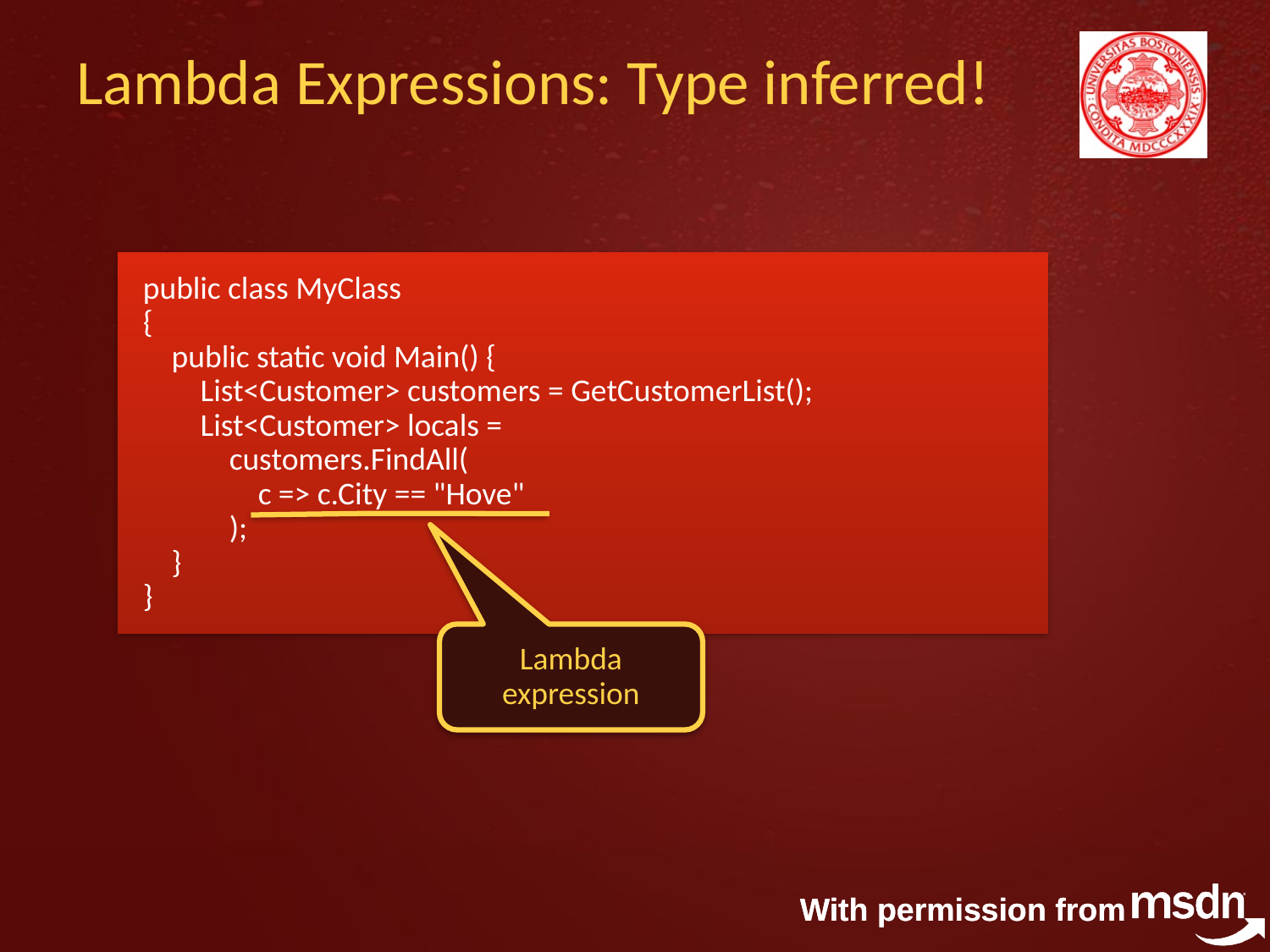

# Lambda Expressions: Type inferred!
public class MyClass
{
    public static void Main() {
        List<Customer> customers = GetCustomerList();
        List<Customer> locals =
            customers.FindAll(
                c => c.City == "Hove"
            );
    }
}

Lambda expression